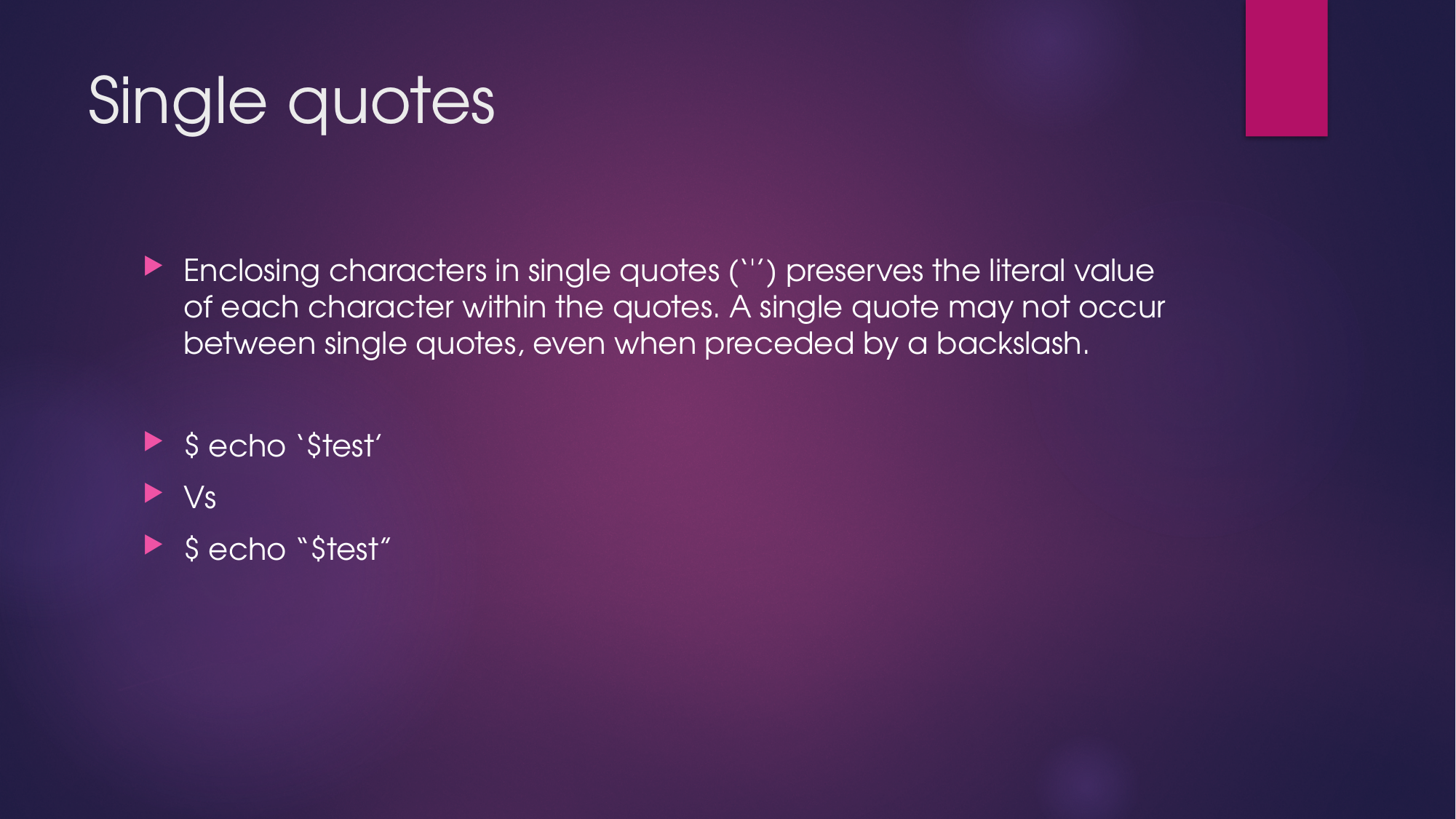

# Single quotes
Enclosing characters in single quotes (‘'’) preserves the literal value of each character within the quotes. A single quote may not occur between single quotes, even when preceded by a backslash.

$ echo ‘$test’
Vs
$ echo “$test”